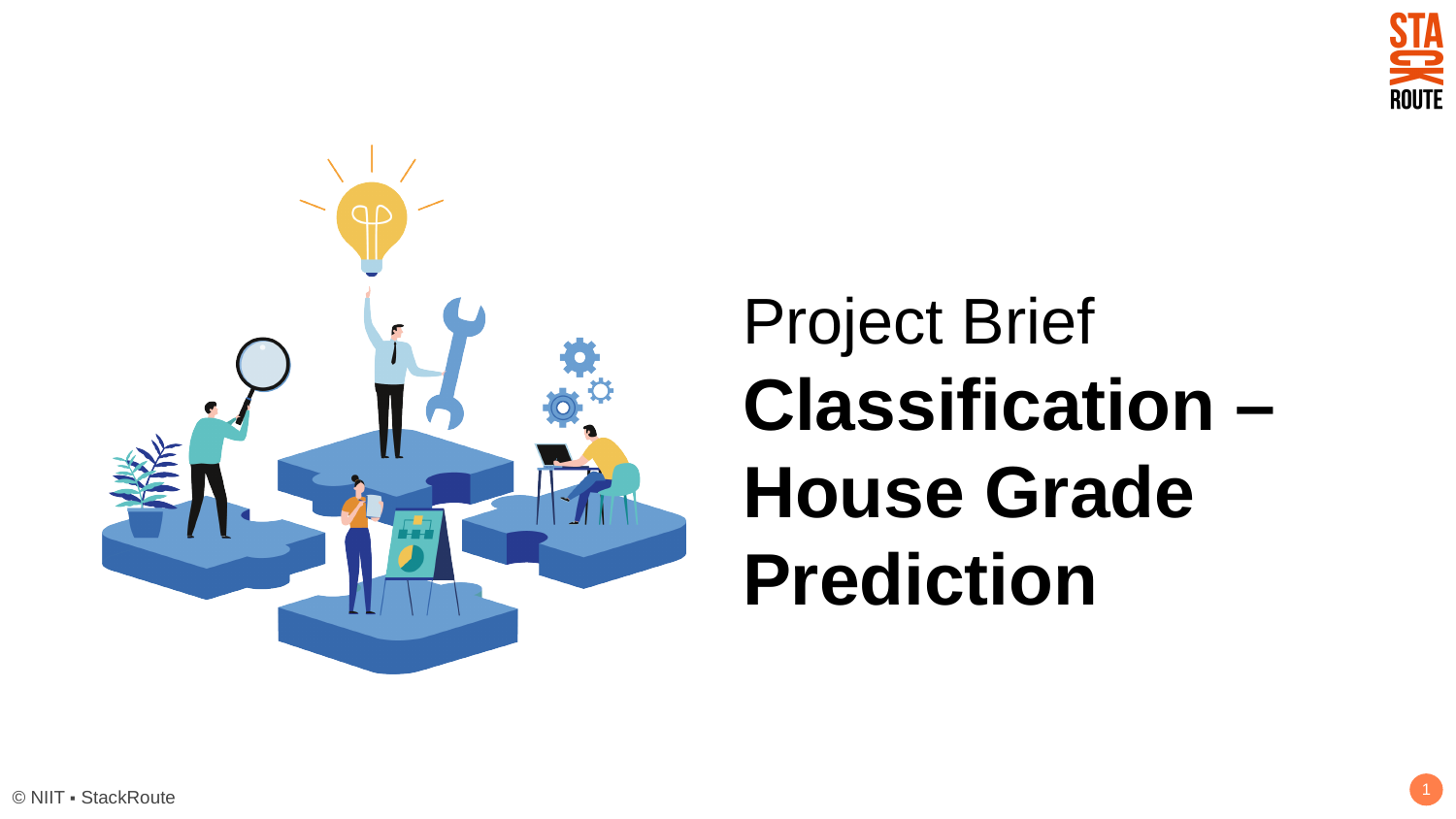

# Project Brief Classification –House Grade Prediction